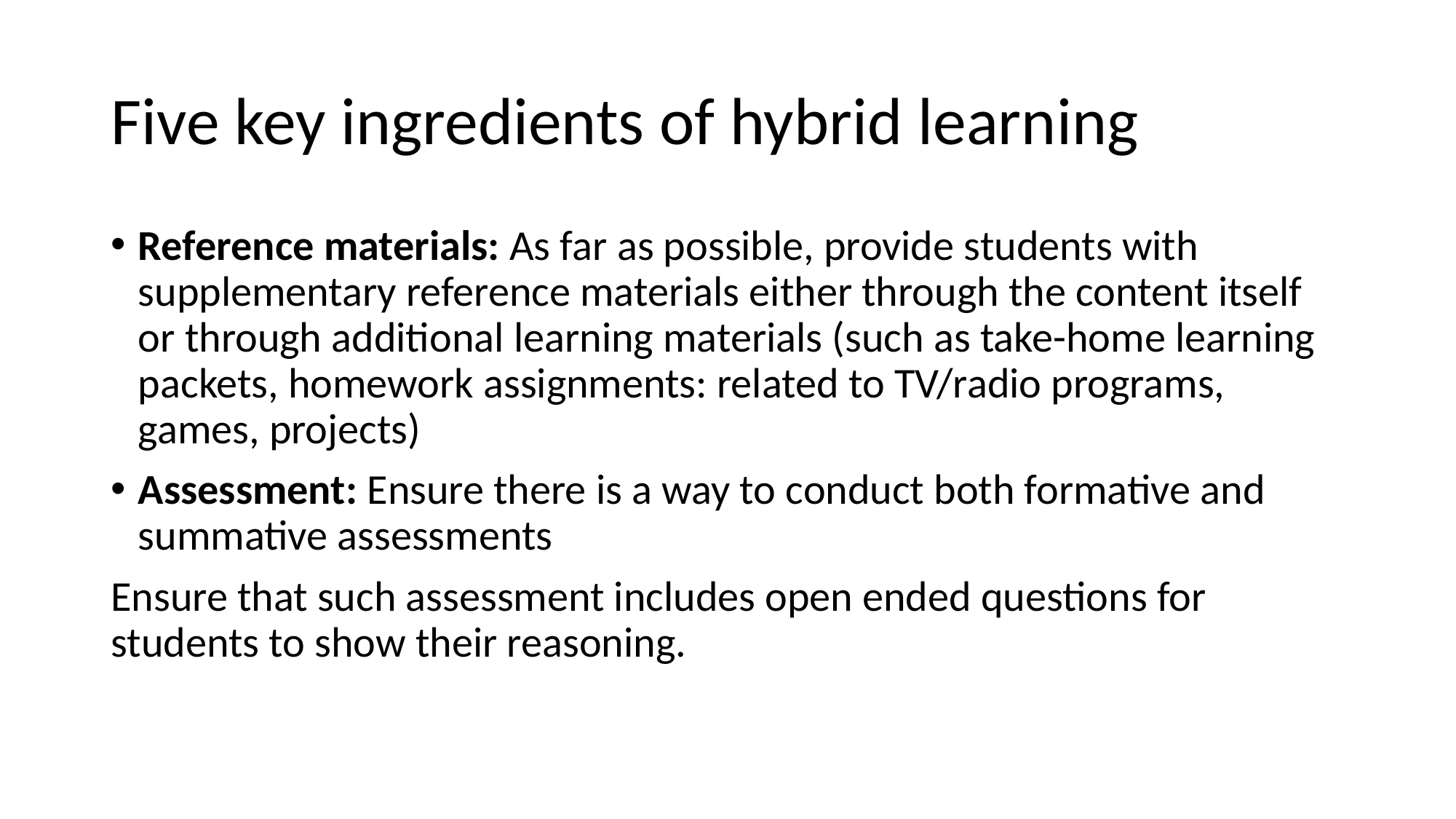

# Five key ingredients of hybrid learning
Reference materials: As far as possible, provide students with supplementary reference materials either through the content itself or through additional learning materials (such as take-home learning packets, homework assignments: related to TV/radio programs, games, projects)
Assessment: Ensure there is a way to conduct both formative and summative assessments
Ensure that such assessment includes open ended questions for students to show their reasoning.